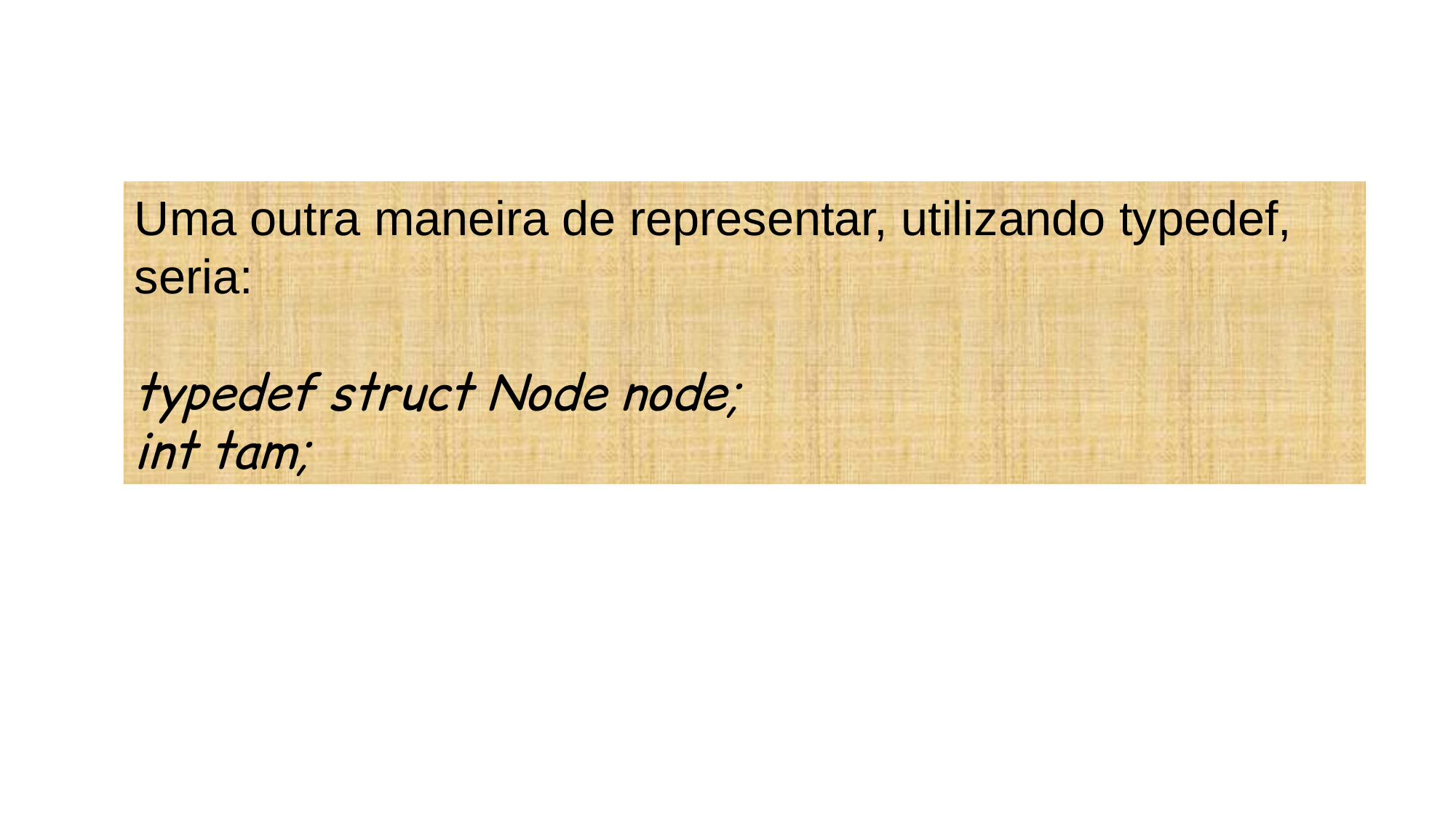

Uma outra maneira de representar, utilizando typedef,
seria:

typedef struct Node node;
int tam;